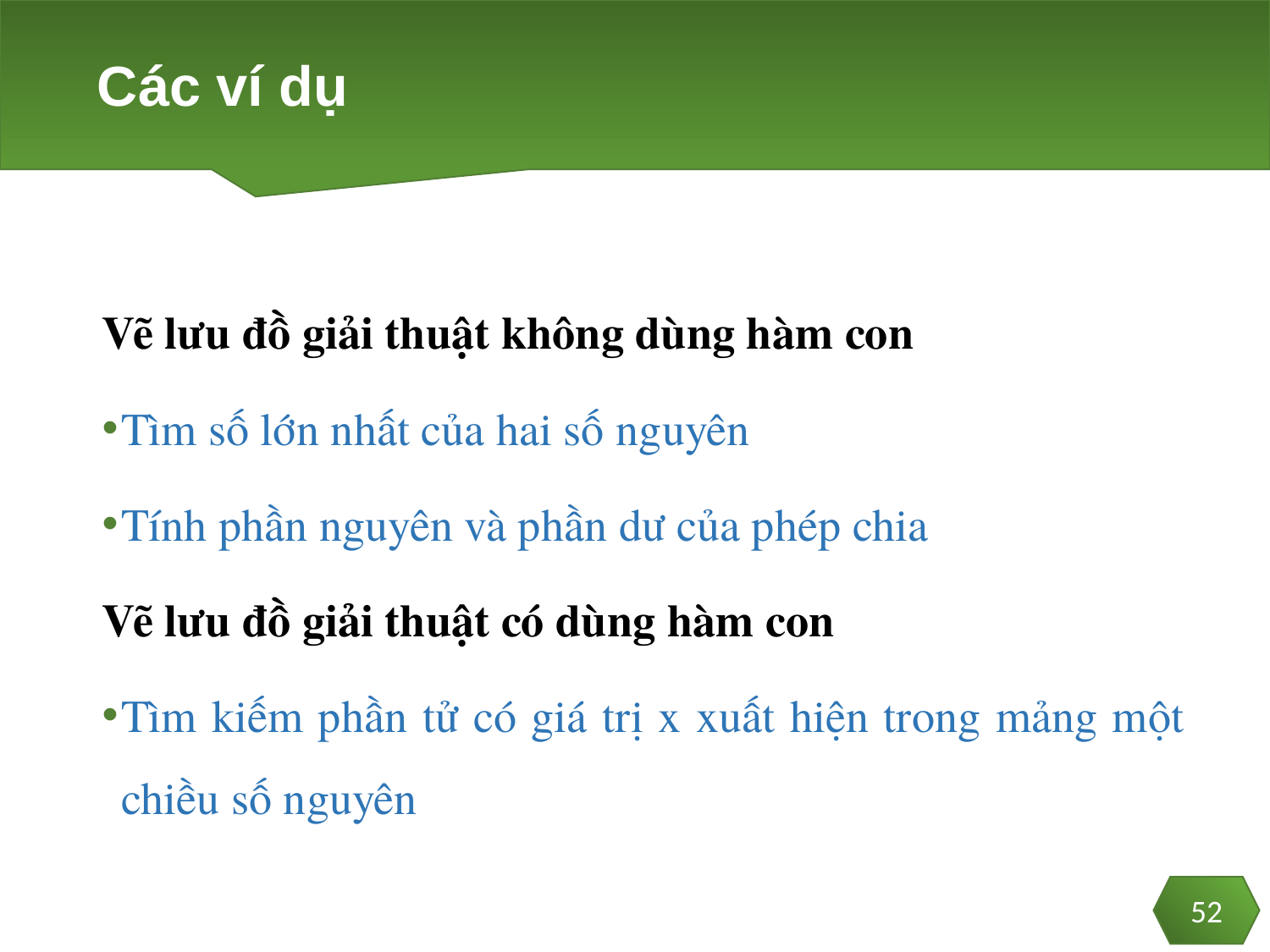

# Các ví dụ
Vẽ lưu đồ giải thuật không dùng hàm con
Tìm số lớn nhất của hai số nguyên
Tính phần nguyên và phần dư của phép chia
Vẽ lưu đồ giải thuật có dùng hàm con
Tìm kiếm phần tử có giá trị x xuất hiện trong mảng một chiều số nguyên